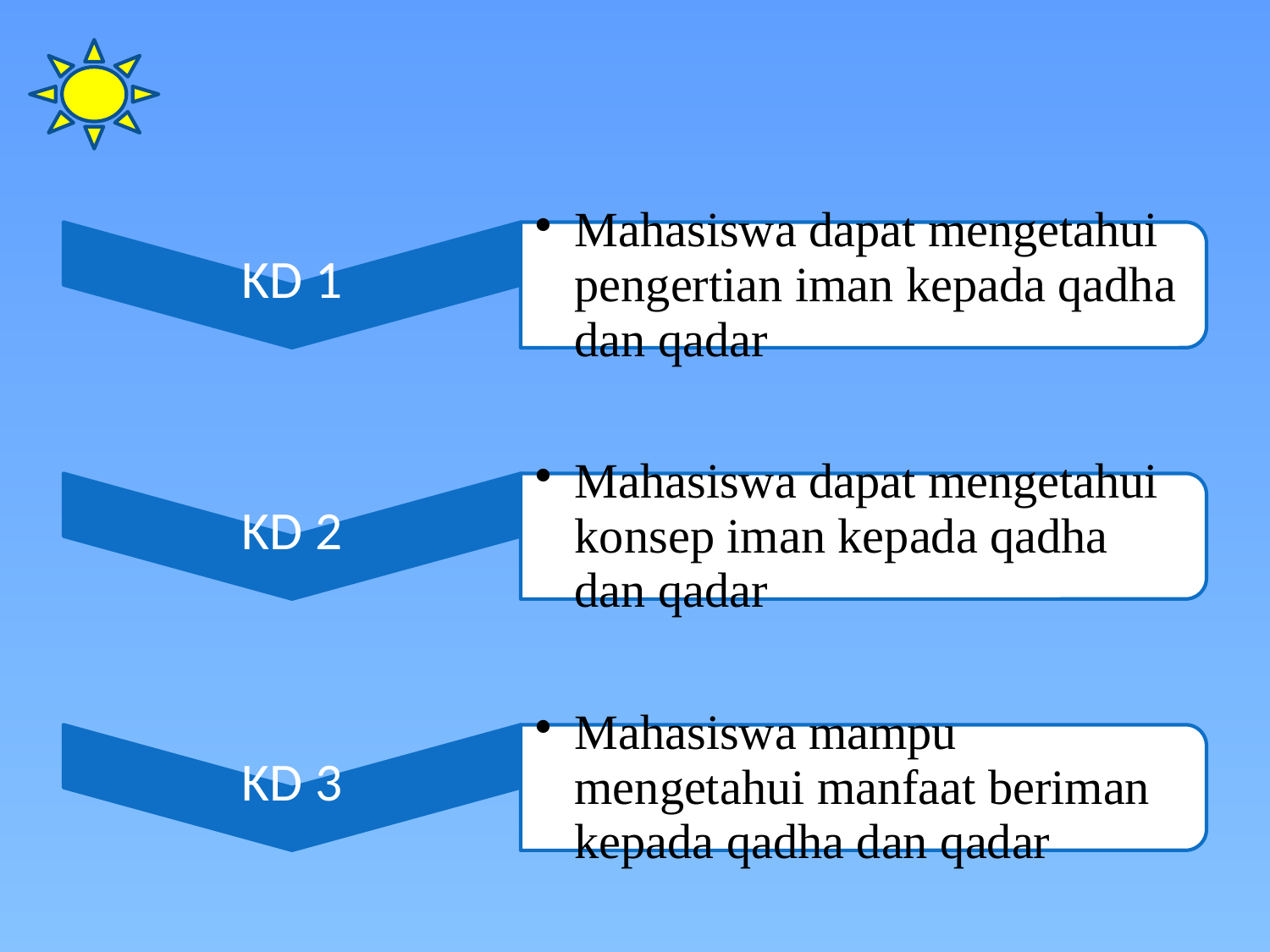

#

KD 1
Mahasiswa dapat mengetahui pengertian iman kepada qadha dan qadar
KD 2
Mahasiswa dapat mengetahui konsep iman kepada qadha dan qadar
KD 3
Mahasiswa mampu mengetahui manfaat beriman kepada qadha dan qadar